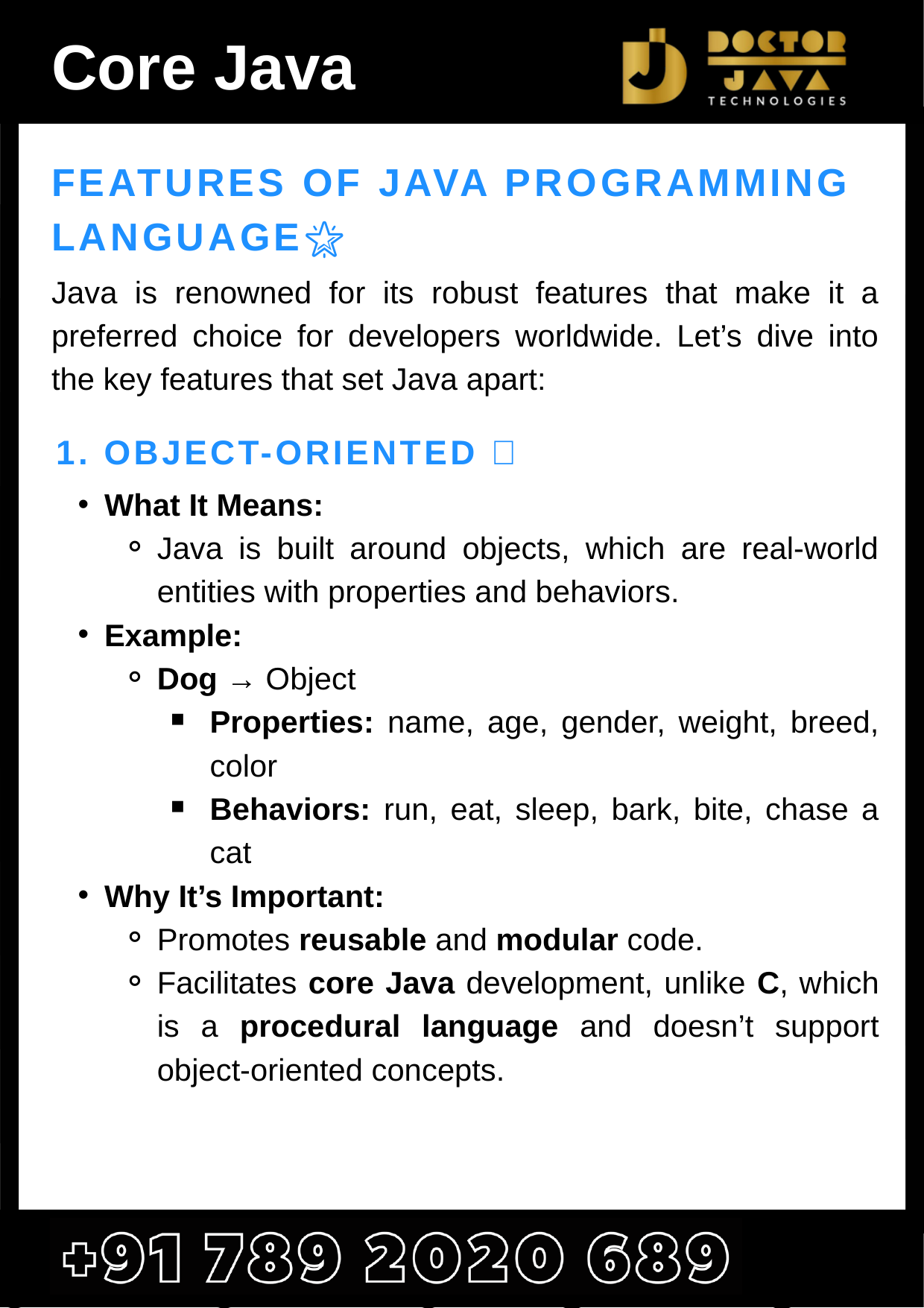

Core Java

FEATURES OF JAVA PROGRAMMING LANGUAGE🌟
Java is renowned for its robust features that make it a preferred choice for developers worldwide. Let’s dive into the key features that set Java apart:
1. OBJECT-ORIENTED 🧱
What It Means:
Java is built around objects, which are real-world entities with properties and behaviors.
Example:
Dog → Object
Properties: name, age, gender, weight, breed, color
Behaviors: run, eat, sleep, bark, bite, chase a cat
Why It’s Important:
Promotes reusable and modular code.
Facilitates core Java development, unlike C, which is a procedural language and doesn’t support object-oriented concepts.